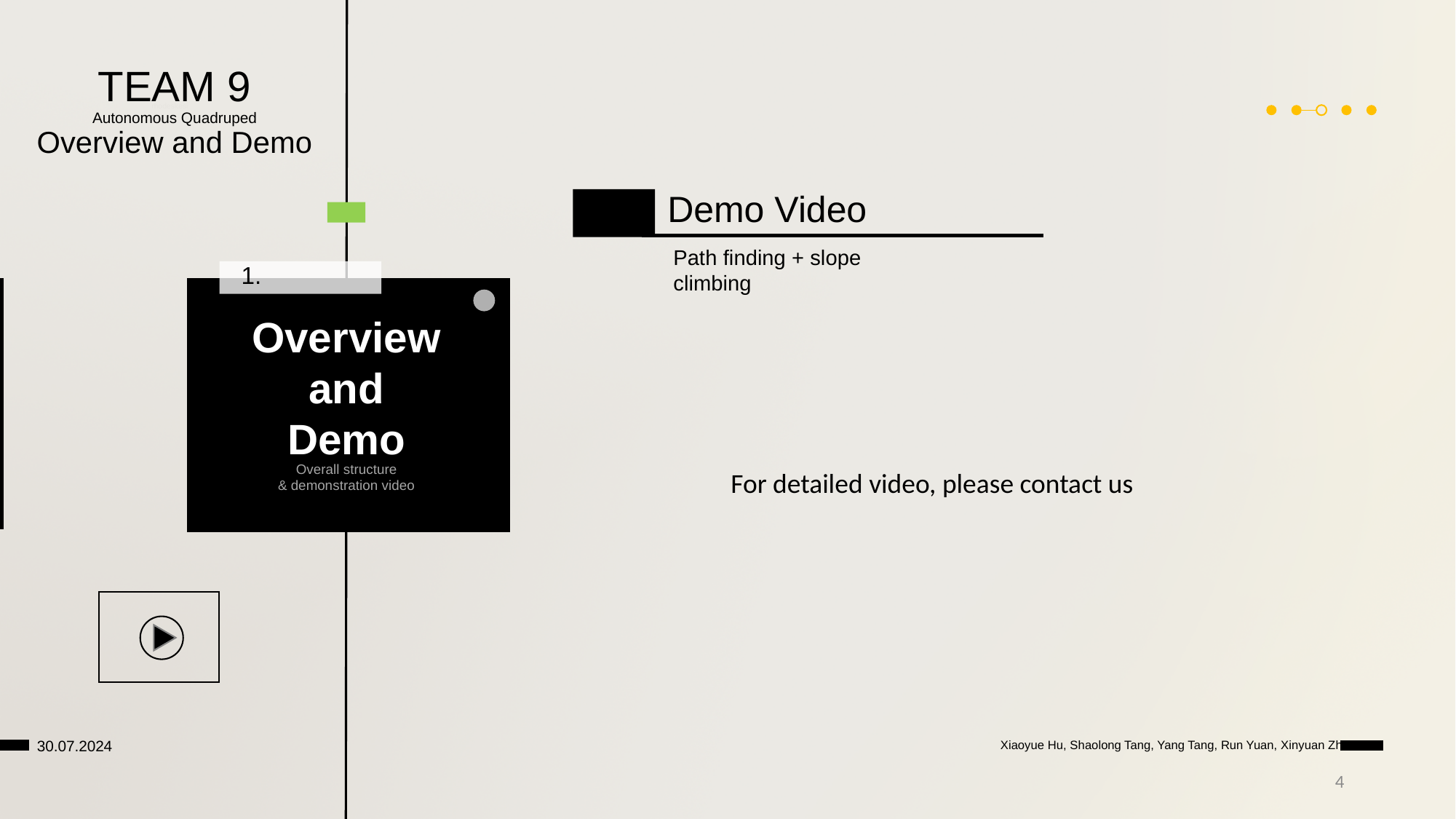

# TEAM 9 Autonomous Quadruped Overview and Demo
rhodeskesi

Demo Video

Path finding + slope climbing
1.

Overview
and
Demo
Overall structure
& demonstration video
For detailed video, please contact us

Xiaoyue Hu, Shaolong Tang, Yang Tang, Run Yuan, Xinyuan Zhu
30.07.2024

4